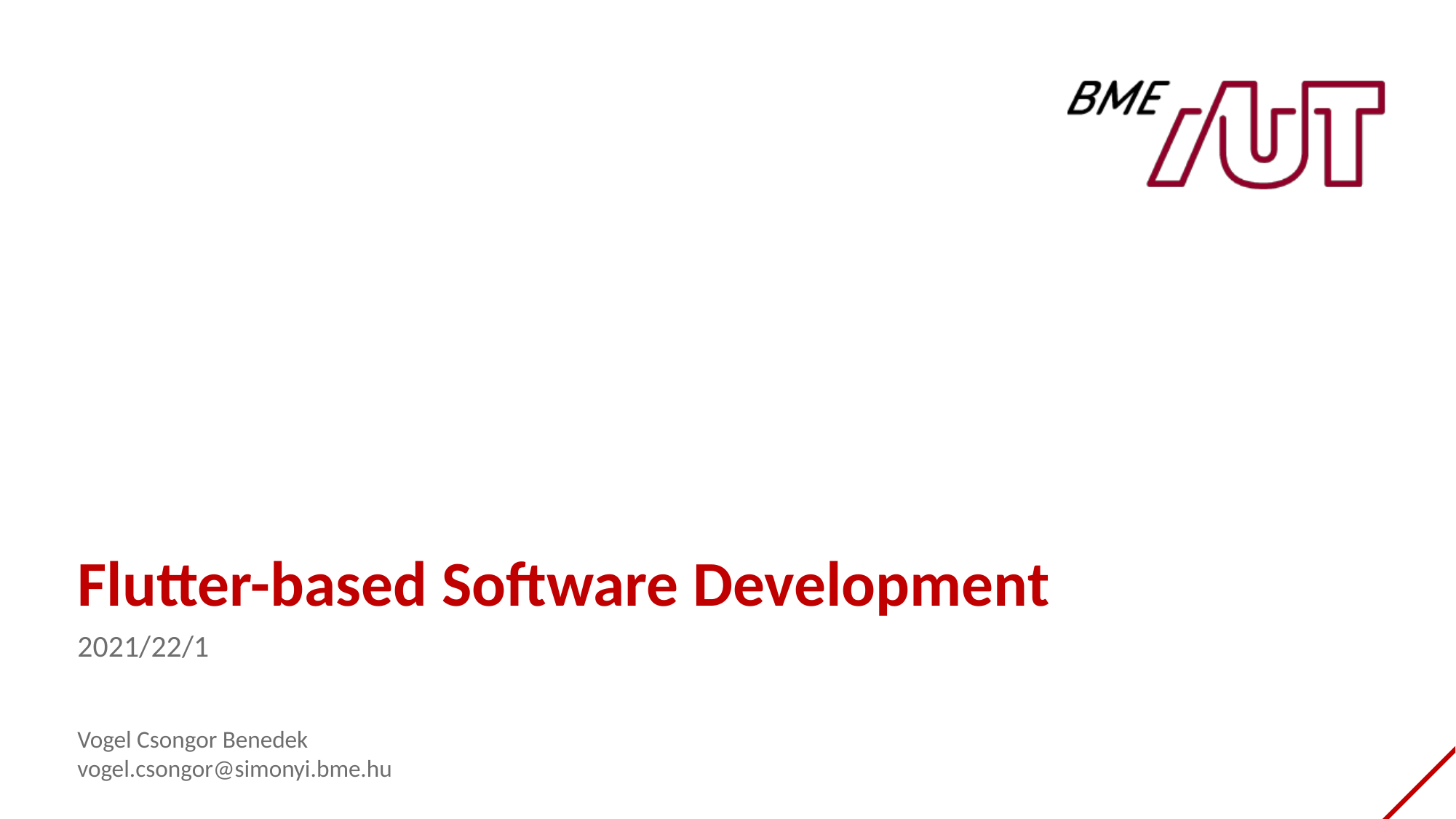

Flutter-based Software Development

2021/22/1
Vogel Csongor Benedek
vogel.csongor@simonyi.bme.hu